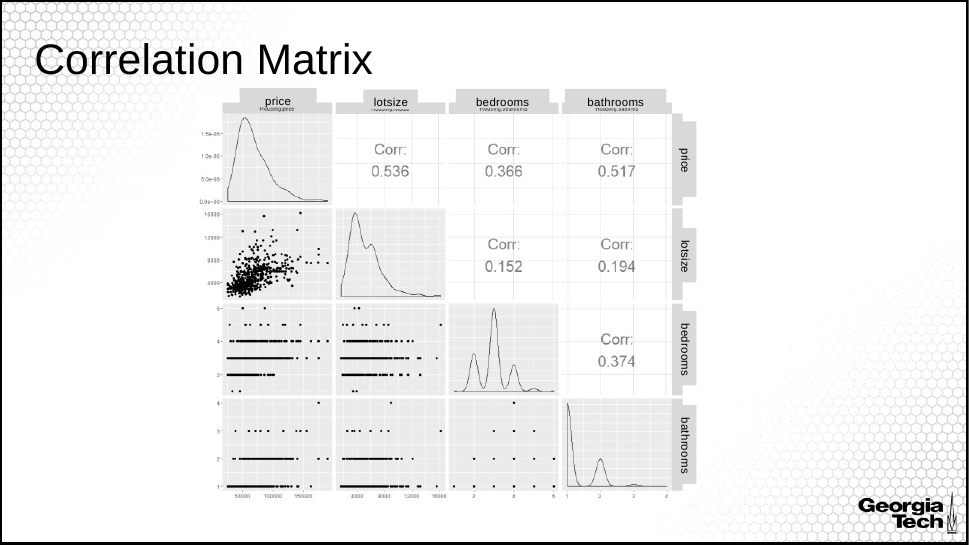

Correlation Matrix
price
bedrooms
bathrooms
lotsize

price

lotsize

bedrooms

bathrooms